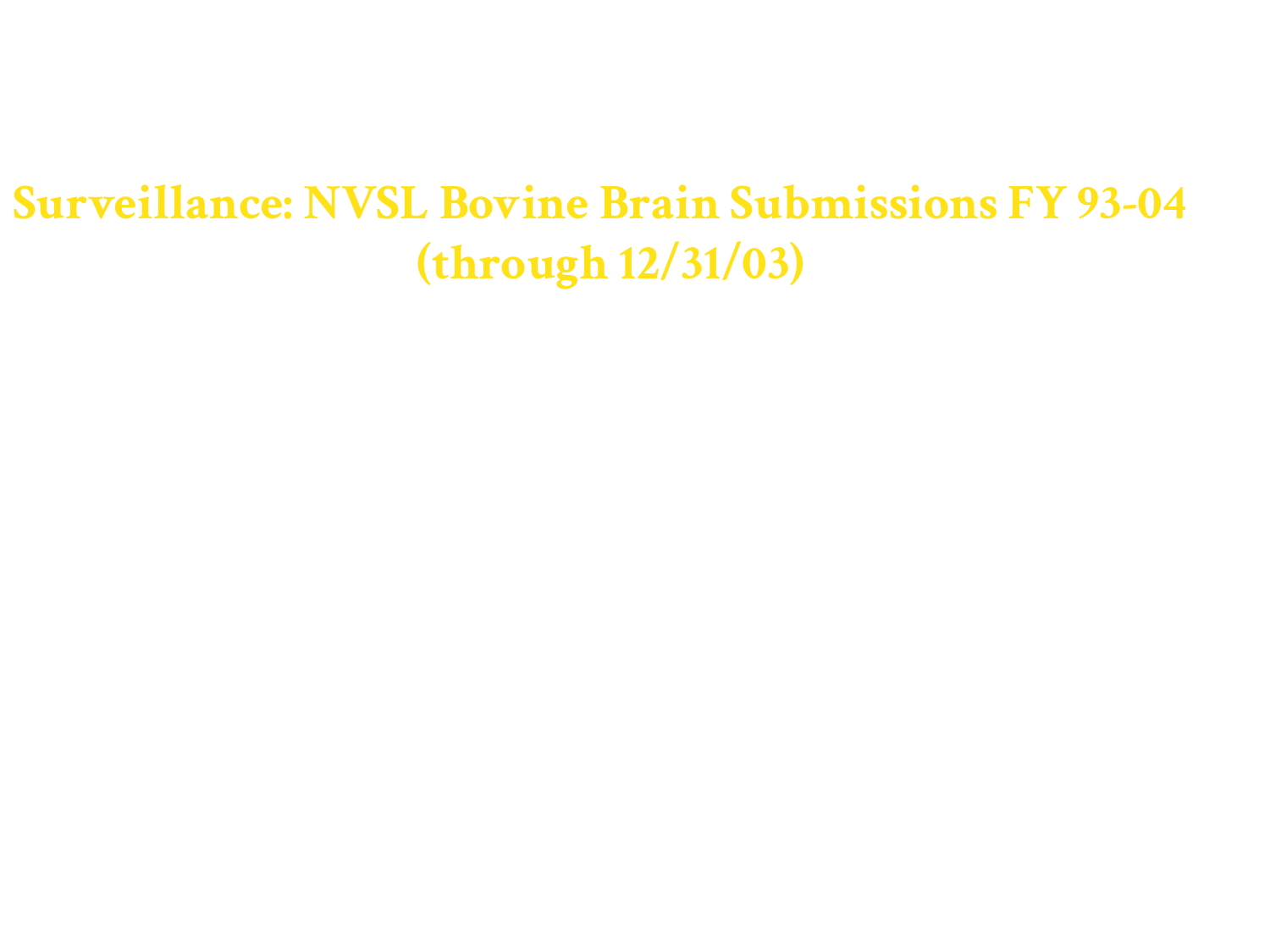

Surveillance: NVSL Bovine Brain Submissions FY 93-04
(through 12/31/03)